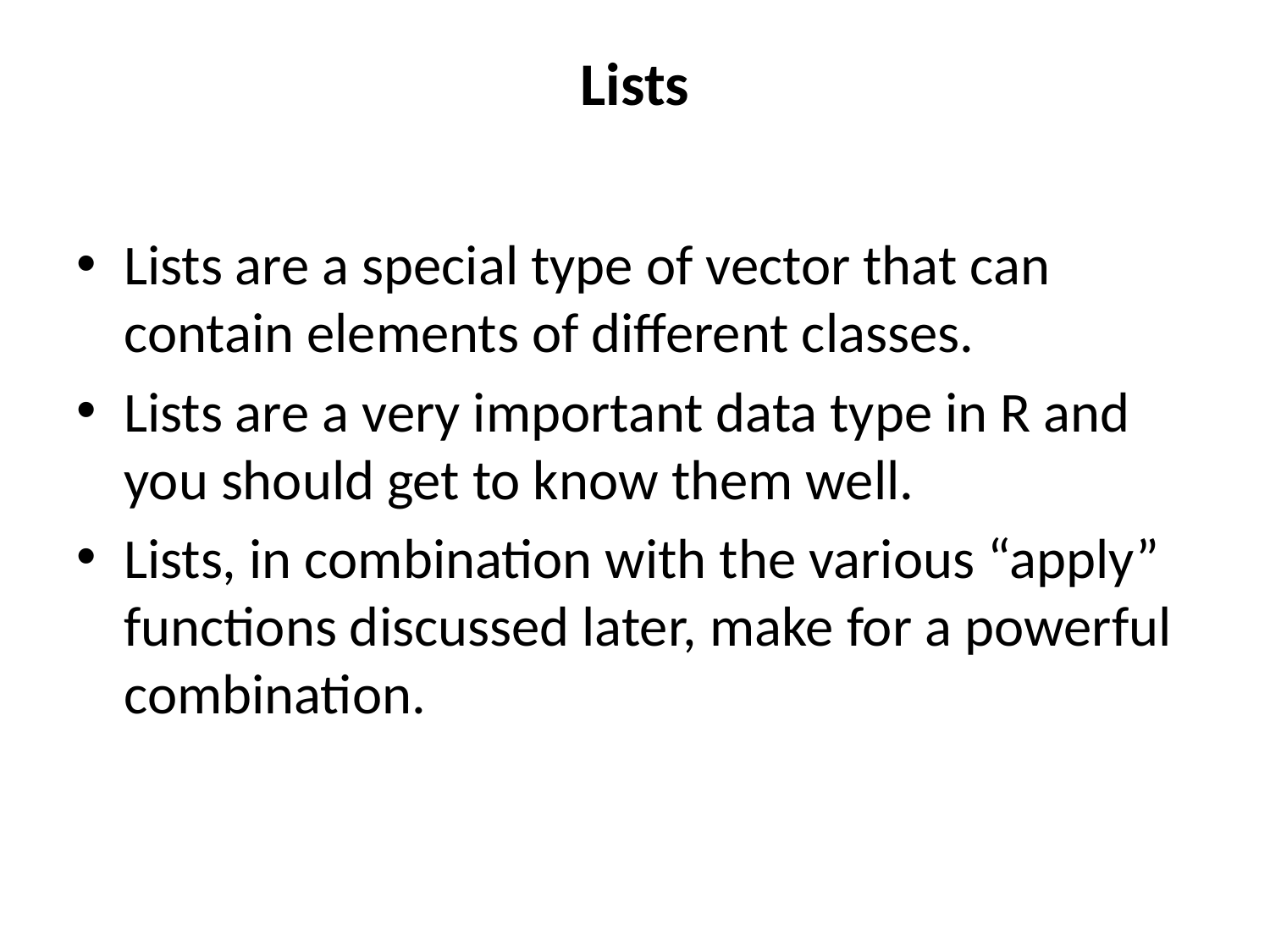

# Lists
Lists are a special type of vector that can contain elements of different classes.
Lists are a very important data type in R and you should get to know them well.
Lists, in combination with the various “apply” functions discussed later, make for a powerful combination.